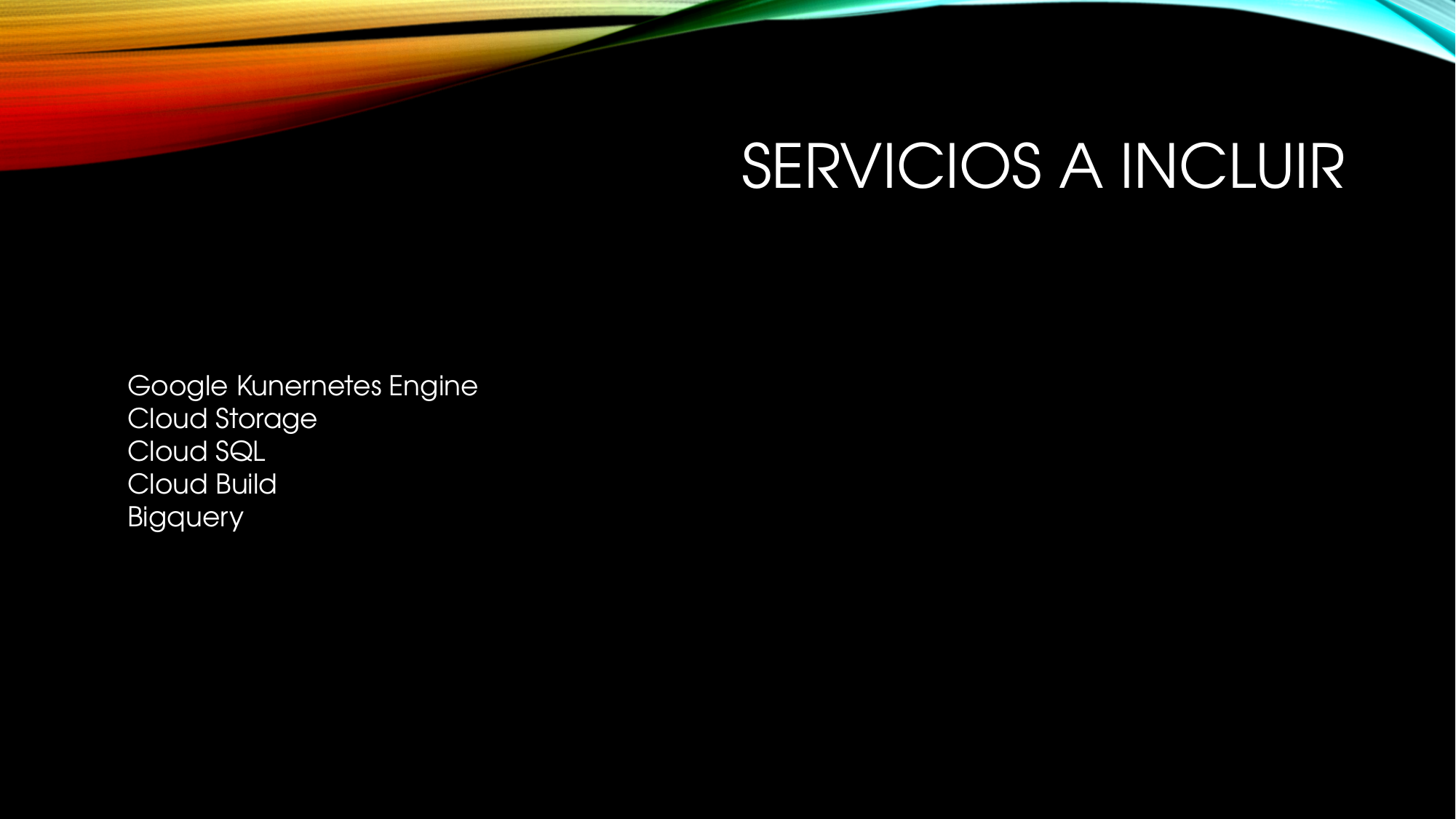

# Servicios a incluir

Google Kunernetes Engine
Cloud Storage
Cloud SQL
Cloud Build
Bigquery